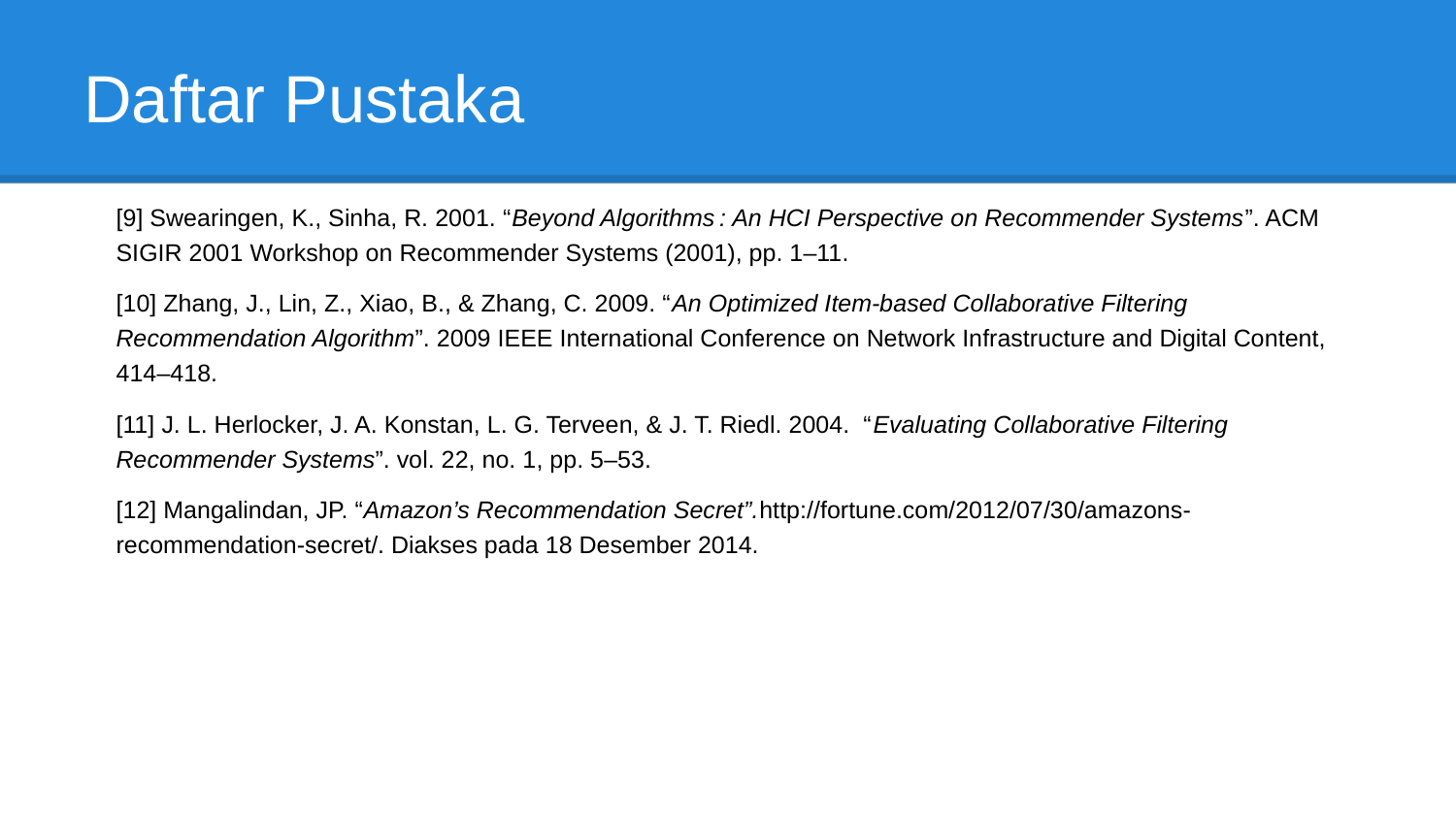

# Daftar Pustaka
[9] Swearingen, K., Sinha, R. 2001. “Beyond Algorithms : An HCI Perspective on Recommender Systems”. ACM SIGIR 2001 Workshop on Recommender Systems (2001), pp. 1–11.
[10] Zhang, J., Lin, Z., Xiao, B., & Zhang, C. 2009. “An Optimized Item-based Collaborative Filtering Recommendation Algorithm”. 2009 IEEE International Conference on Network Infrastructure and Digital Content, 414–418.
[11] J. L. Herlocker, J. A. Konstan, L. G. Terveen, & J. T. Riedl. 2004.  “Evaluating Collaborative Filtering Recommender Systems”. vol. 22, no. 1, pp. 5–53.
[12] Mangalindan, JP. “Amazon’s Recommendation Secret”.http://fortune.com/2012/07/30/amazons-recommendation-secret/. Diakses pada 18 Desember 2014.